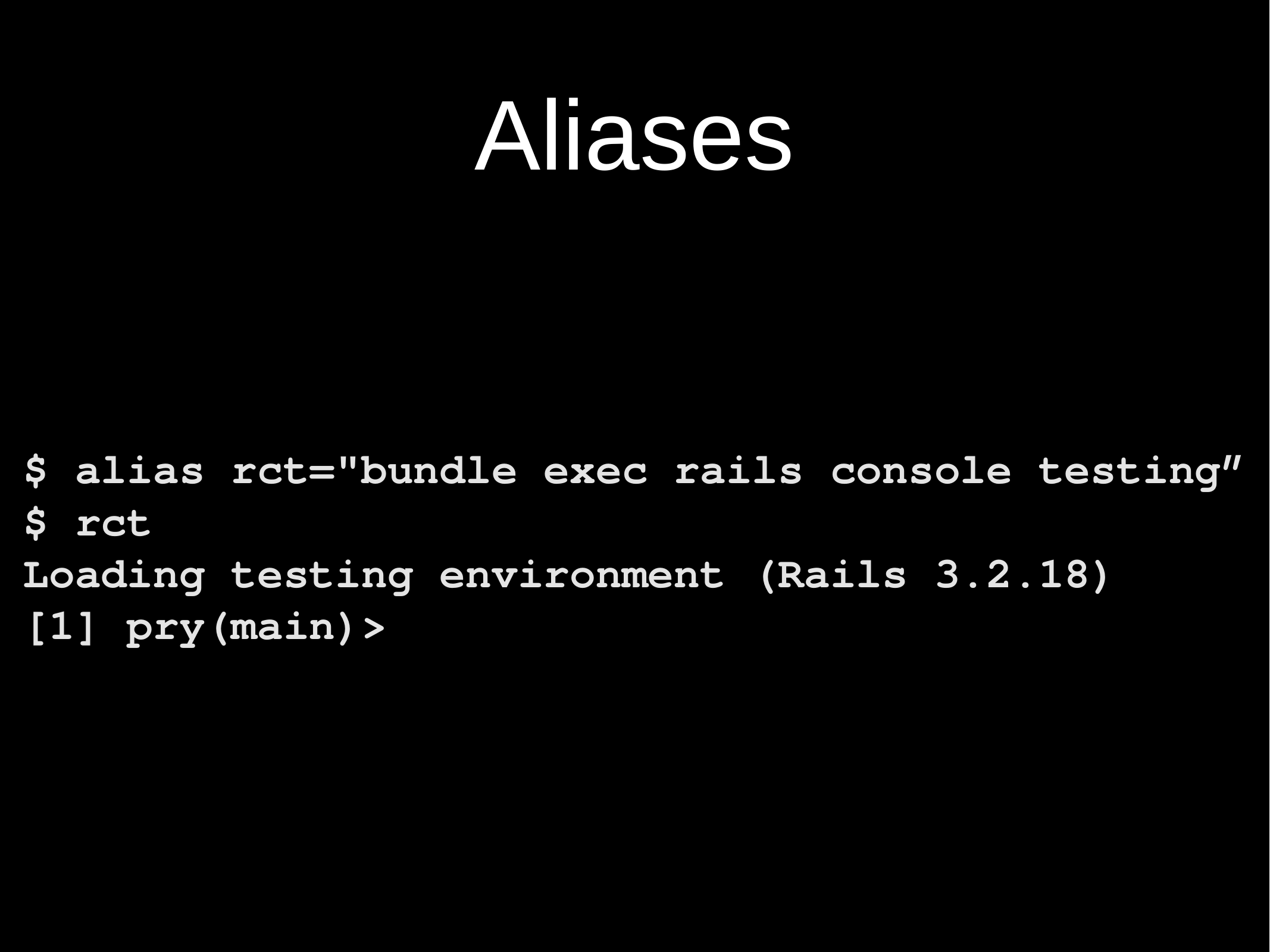

# Aliases
$ alias rct="bundle exec rails console testing”
$ rct
Loading testing environment (Rails 3.2.18)
[1] pry(main)>